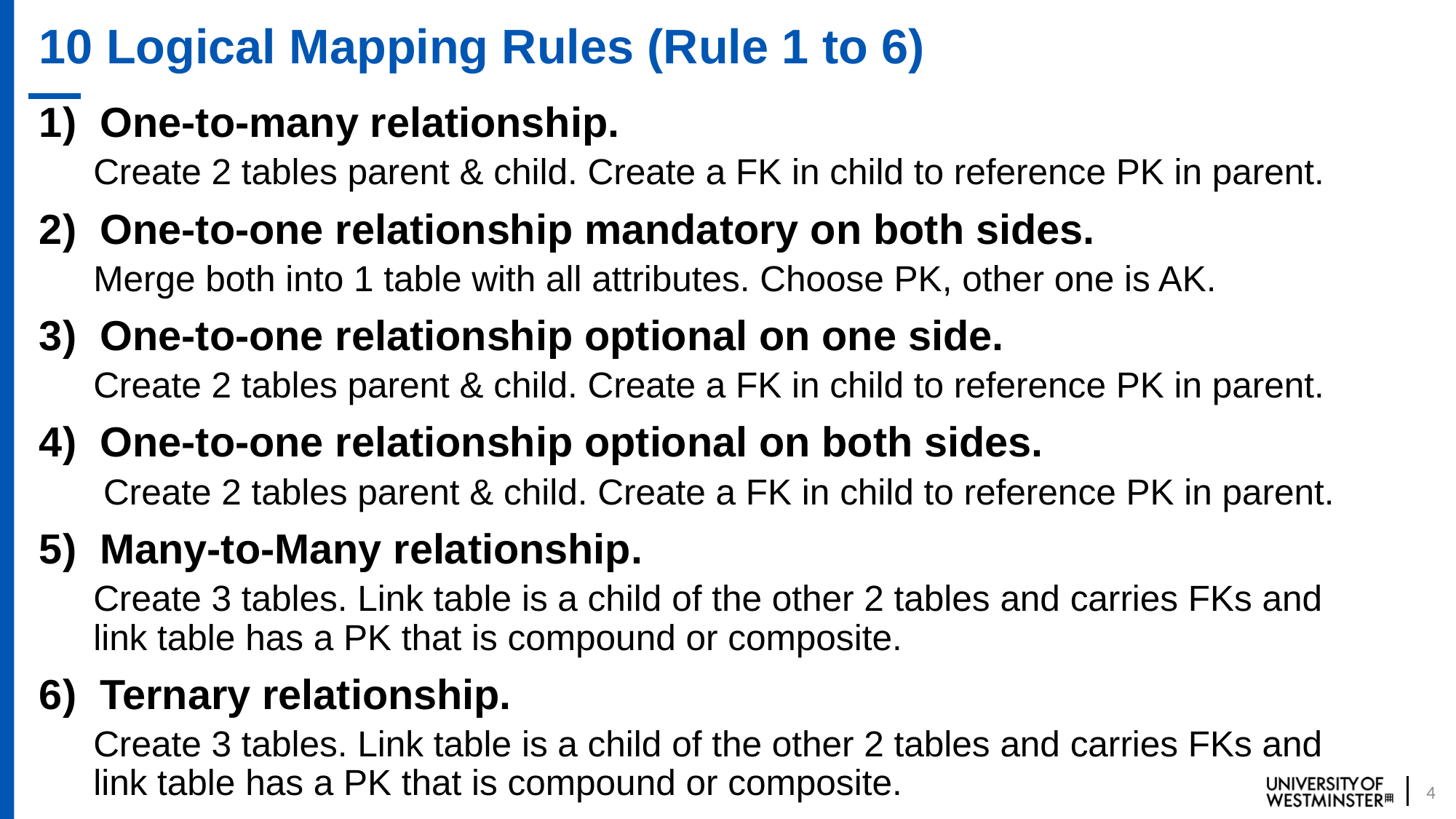

# 10 Logical Mapping Rules (Rule 1 to 6)
One-to-many relationship.
	Create 2 tables parent & child. Create a FK in child to reference PK in parent.
One-to-one relationship mandatory on both sides.
	Merge both into 1 table with all attributes. Choose PK, other one is AK.
One-to-one relationship optional on one side.
	Create 2 tables parent & child. Create a FK in child to reference PK in parent.
One-to-one relationship optional on both sides.
	 Create 2 tables parent & child. Create a FK in child to reference PK in parent.
Many-to-Many relationship.
	Create 3 tables. Link table is a child of the other 2 tables and carries FKs and 	link table has a PK that is compound or composite.
Ternary relationship.
	Create 3 tables. Link table is a child of the other 2 tables and carries FKs and 	link table has a PK that is compound or composite.

4